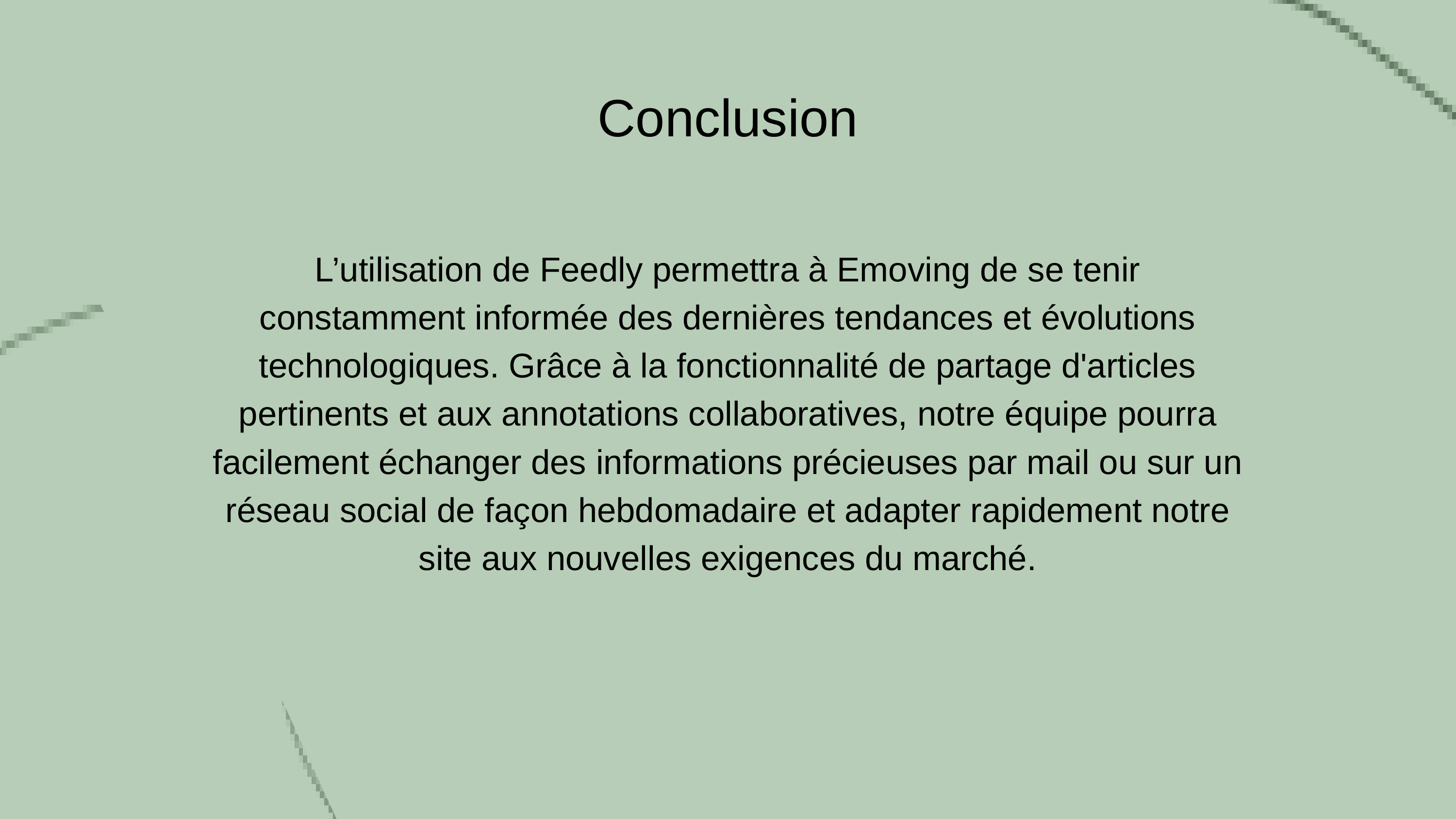

Conclusion
L’utilisation de Feedly permettra à Emoving de se tenir constamment informée des dernières tendances et évolutions technologiques. Grâce à la fonctionnalité de partage d'articles pertinents et aux annotations collaboratives, notre équipe pourra facilement échanger des informations précieuses par mail ou sur un réseau social de façon hebdomadaire et adapter rapidement notre site aux nouvelles exigences du marché.